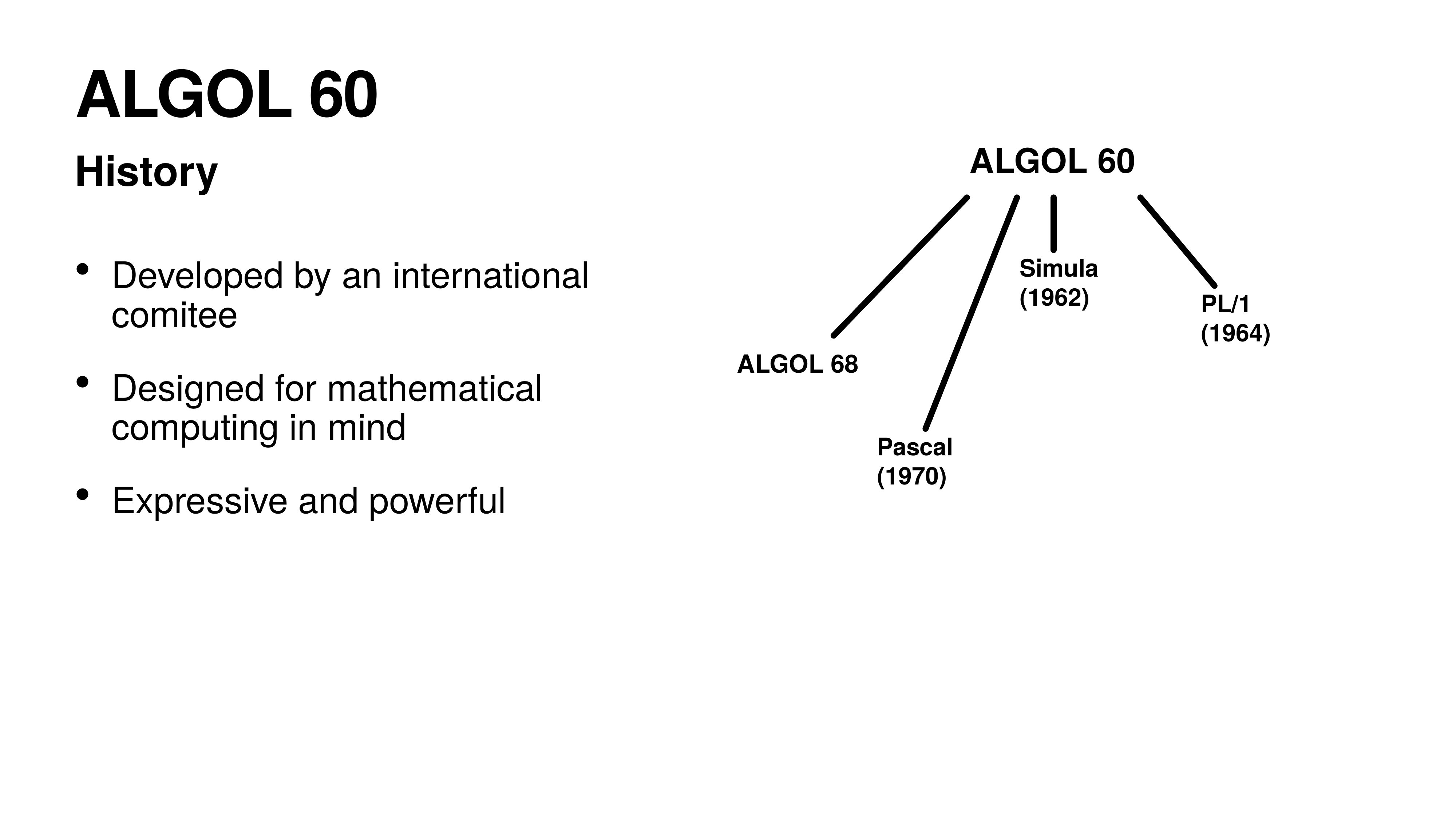

# ALGOL 60
ALGOL 60
History
Simula (1962)
Developed by an international comitee
Designed for mathematical computing in mind
Expressive and powerful
PL/1 (1964)
ALGOL 68
Pascal (1970)